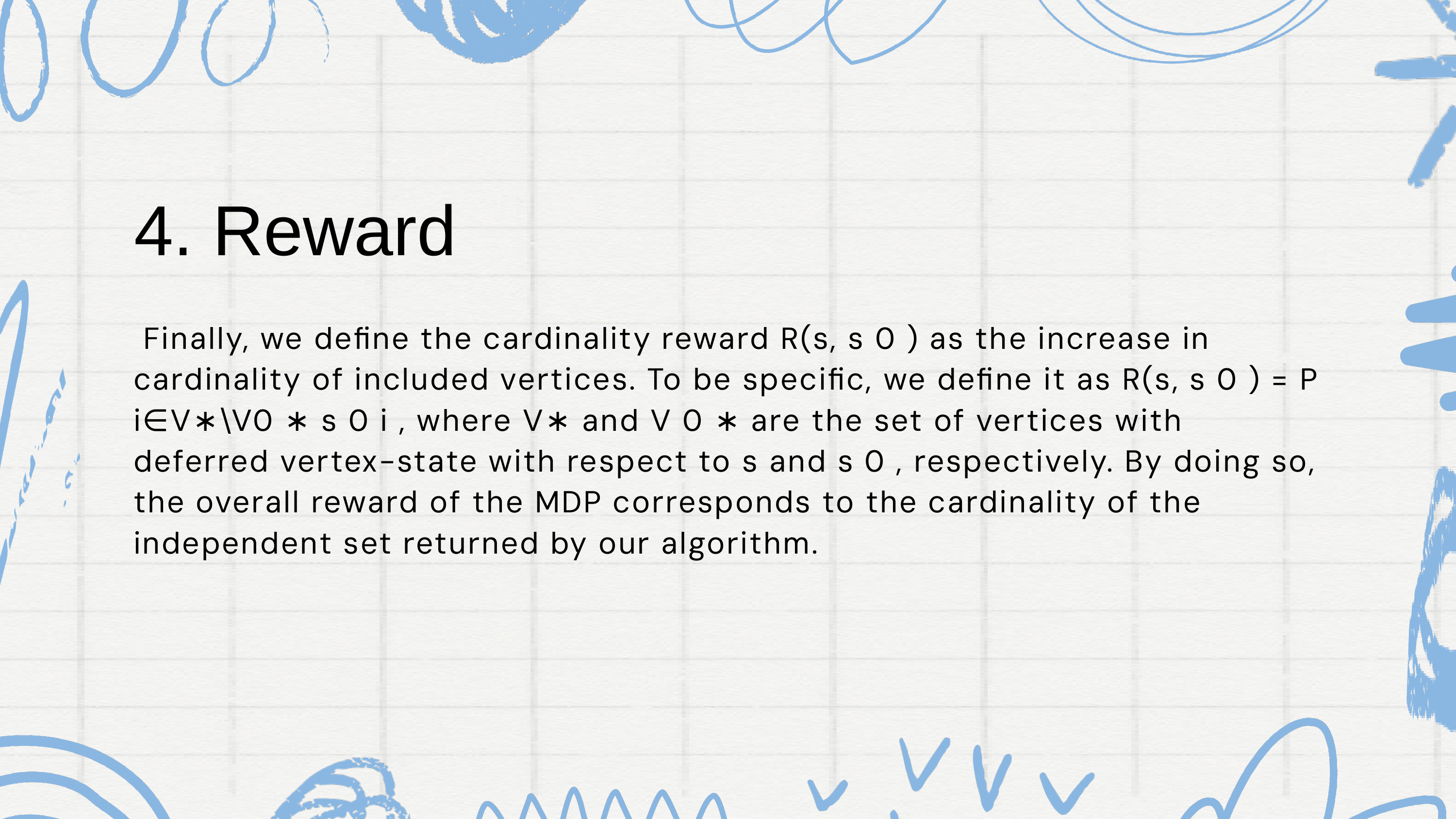

4. Reward

 Finally, we define the cardinality reward R(s, s 0 ) as the increase in cardinality of included vertices. To be specific, we define it as R(s, s 0 ) = P i∈V∗\V0 ∗ s 0 i , where V∗ and V 0 ∗ are the set of vertices with deferred vertex-state with respect to s and s 0 , respectively. By doing so, the overall reward of the MDP corresponds to the cardinality of the independent set returned by our algorithm.